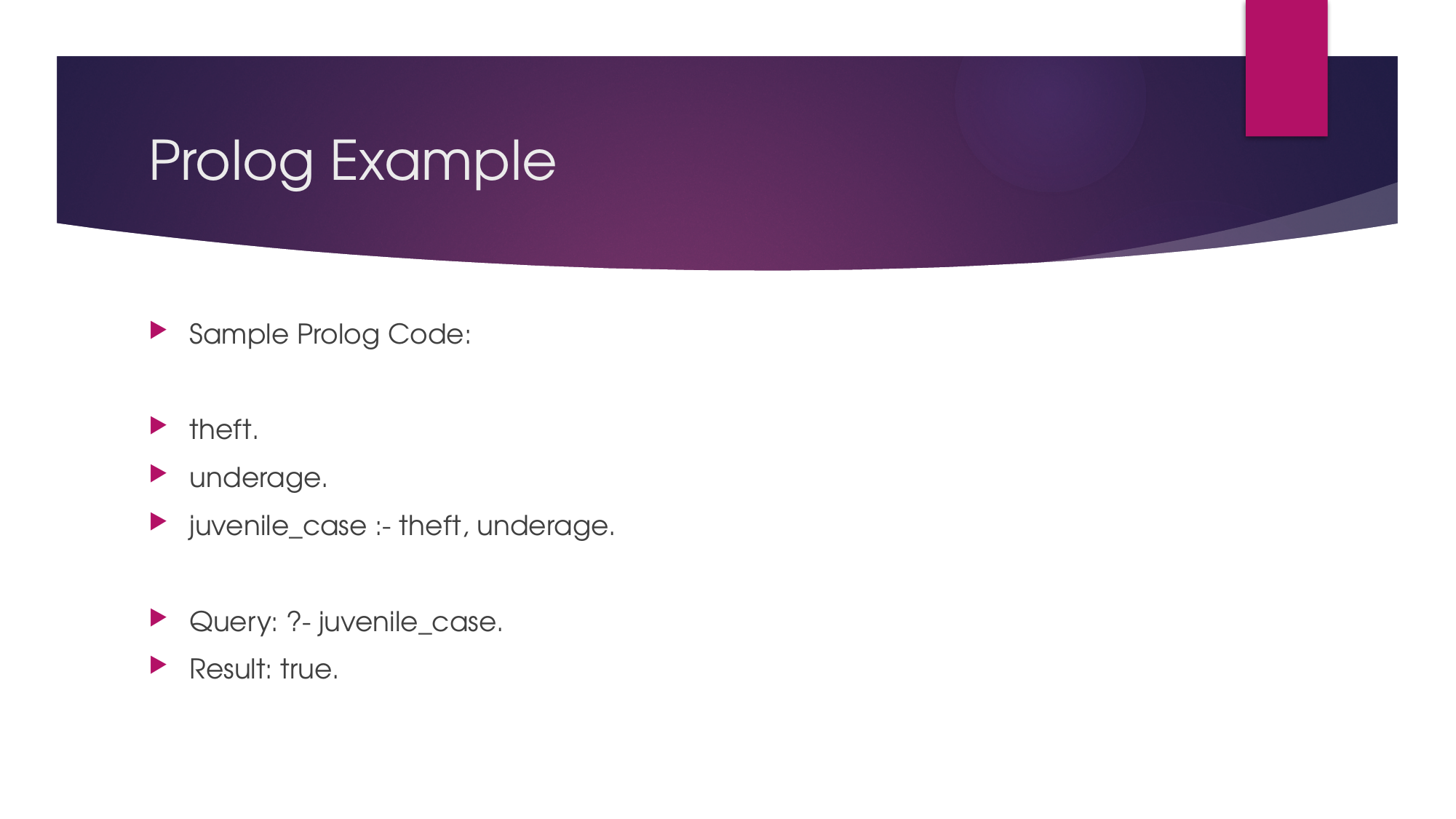

# Prolog Example
Sample Prolog Code:

theft.
underage.
juvenile_case :- theft, underage.

Query: ?- juvenile_case.
Result: true.